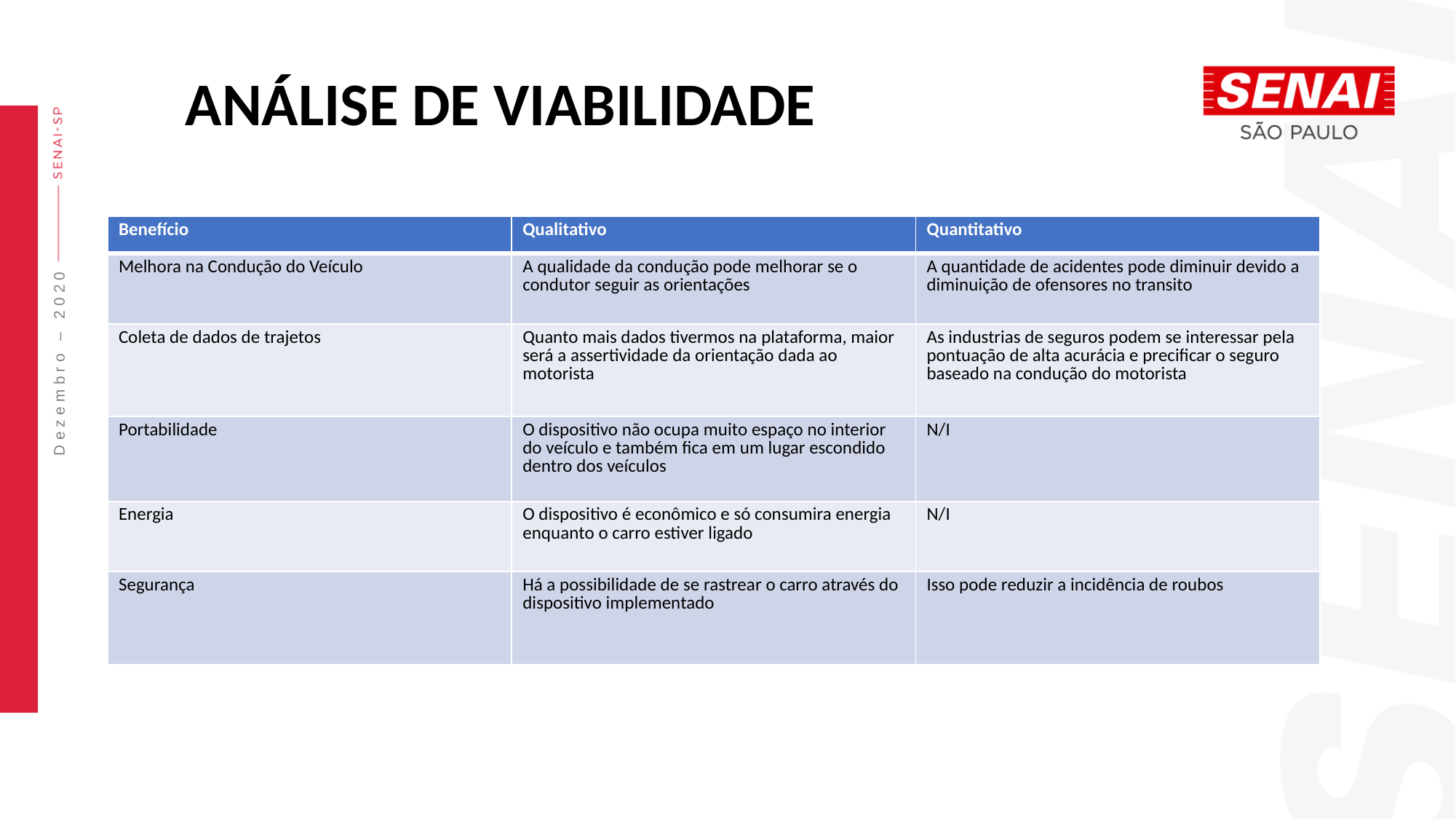

ANÁLISE DE VIABILIDADE
| Benefício | Qualitativo | Quantitativo |
| --- | --- | --- |
| Melhora na Condução do Veículo | A qualidade da condução pode melhorar se o condutor seguir as orientações | A quantidade de acidentes pode diminuir devido a diminuição de ofensores no transito |
| Coleta de dados de trajetos | Quanto mais dados tivermos na plataforma, maior será a assertividade da orientação dada ao motorista | As industrias de seguros podem se interessar pela pontuação de alta acurácia e precificar o seguro baseado na condução do motorista |
| Portabilidade | O dispositivo não ocupa muito espaço no interior do veículo e também fica em um lugar escondido dentro dos veículos | N/I |
| Energia | O dispositivo é econômico e só consumira energia enquanto o carro estiver ligado | N/I |
| Segurança | Há a possibilidade de se rastrear o carro através do dispositivo implementado | Isso pode reduzir a incidência de roubos |
Dezembro – 2020